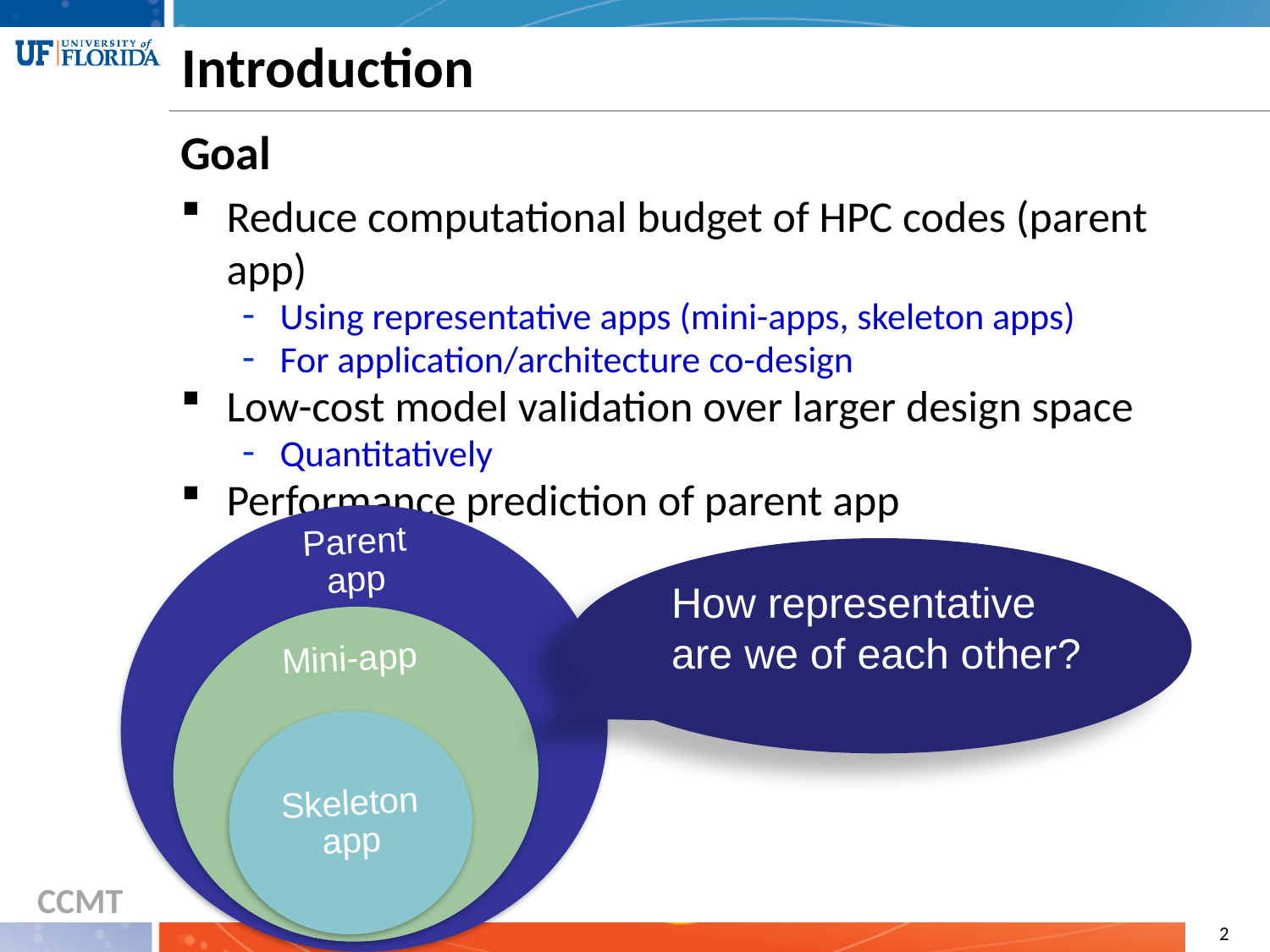

# Introduction
Goal
Reduce computational budget of HPC codes (parent app)
Using representative apps (mini-apps, skeleton apps)
For application/architecture co-design
Low-cost model validation over larger design space
Quantitatively
Performance prediction of parent app
Parent app
How representative are we of each other?
Mini-app
Skeleton app